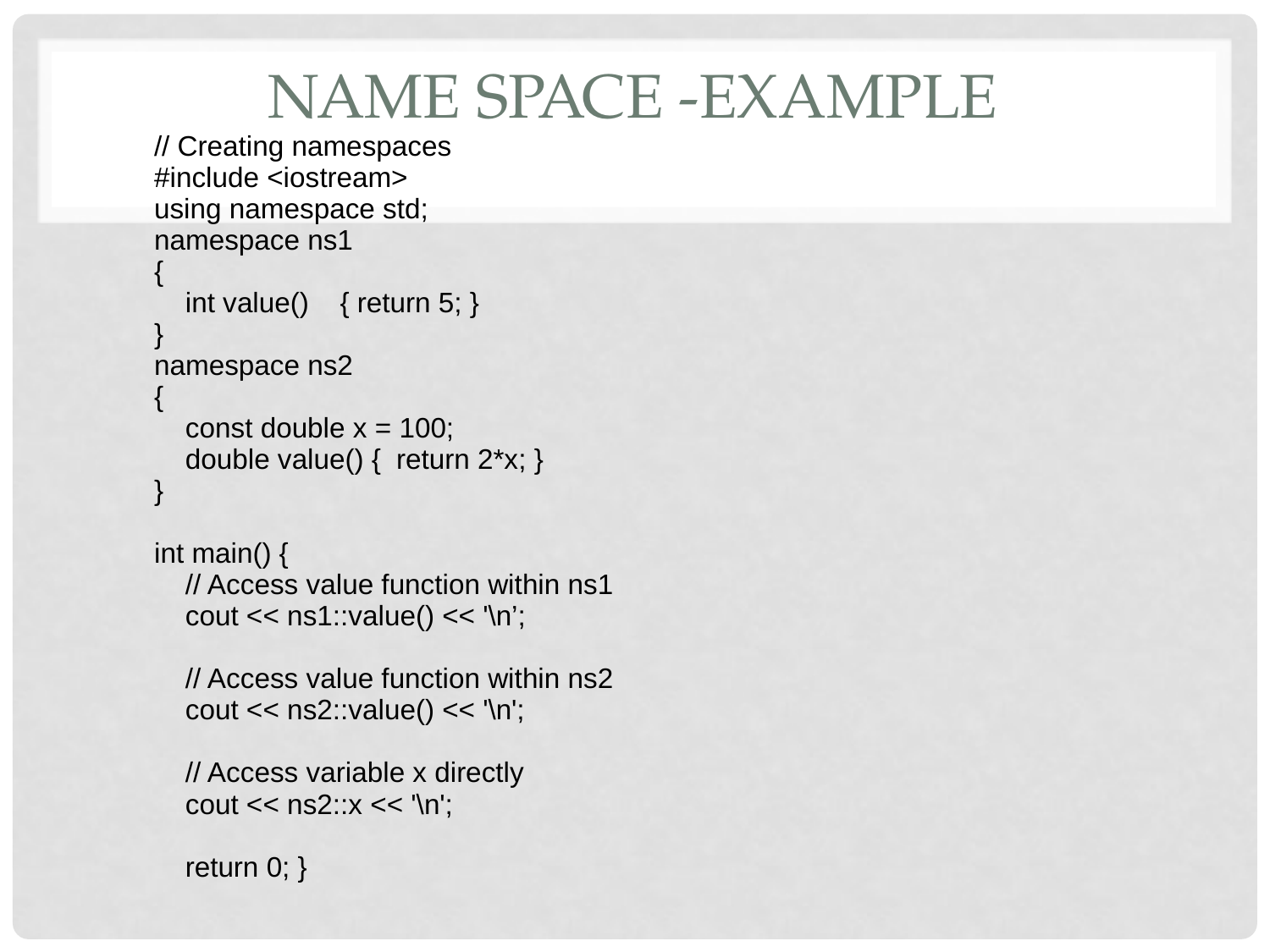

# Name space -example
| // Creating namespaces #include <iostream> using namespace std; namespace ns1 {     int value()    { return 5; } } namespace ns2 {     const double x = 100;     double value() {  return 2\*x; } }   int main() {     // Access value function within ns1     cout << ns1::value() << '\n’;     // Access value function within ns2     cout << ns2::value() << '\n';       // Access variable x directly     cout << ns2::x << '\n';             return 0; } |
| --- |